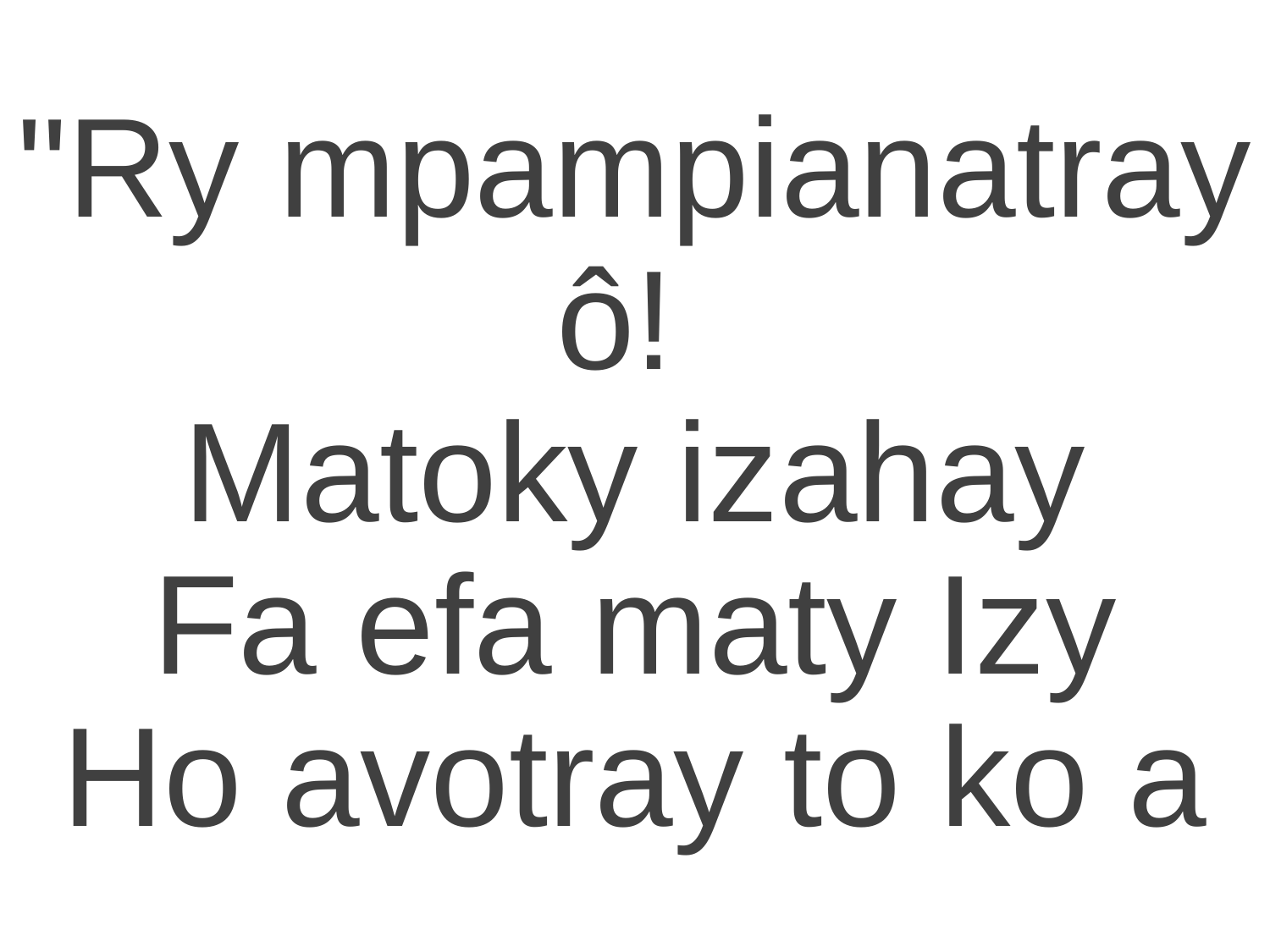

"Ry mpampianatray ô!
Matoky izahay
Fa efa maty Izy
Ho avotray to ko a